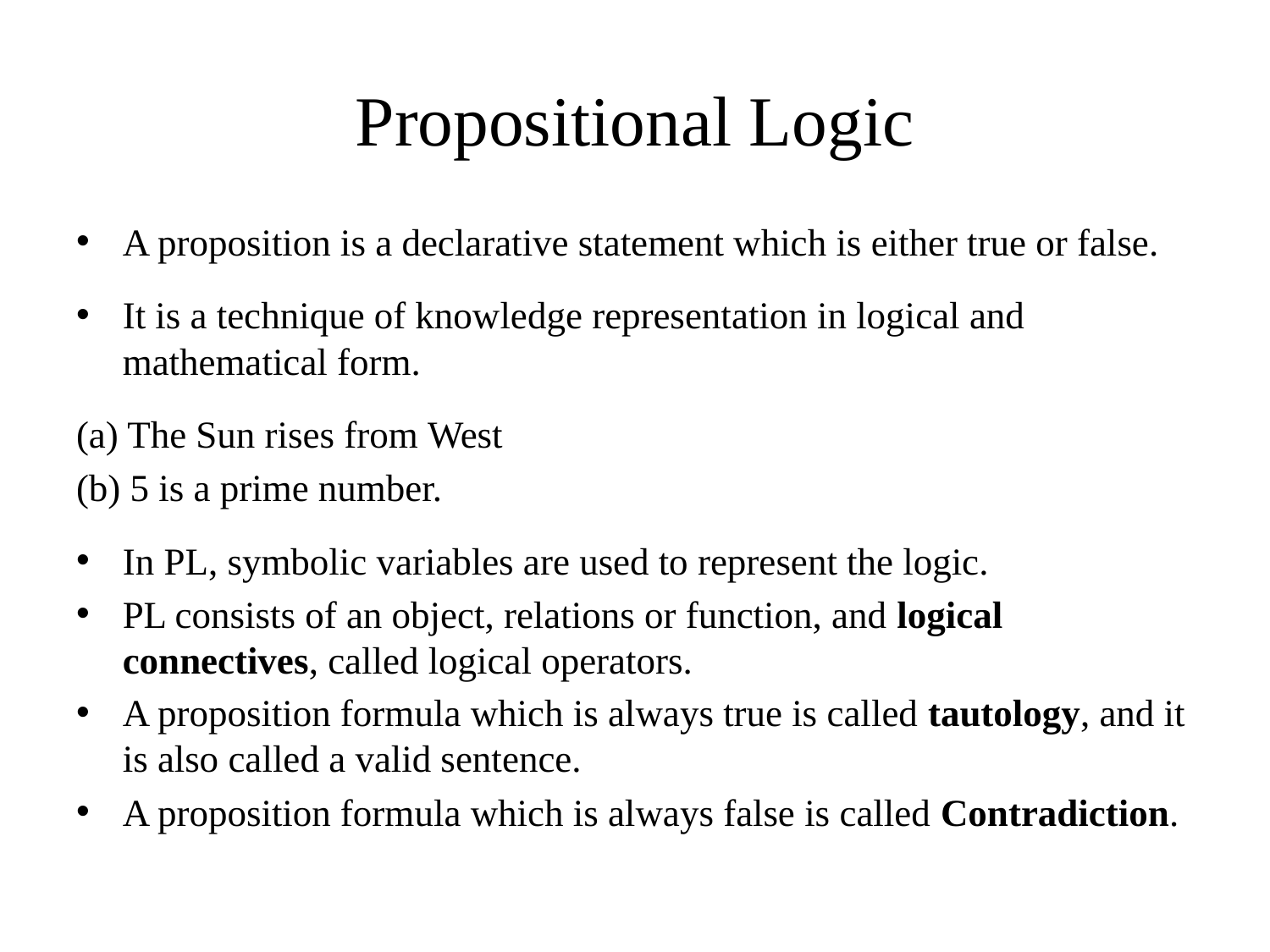

# Propositional Logic
A proposition is a declarative statement which is either true or false.

It is a technique of knowledge representation in logical and mathematical form.

(a) The Sun rises from West
(b) 5 is a prime number.

In PL, symbolic variables are used to represent the logic.
PL consists of an object, relations or function, and logical connectives, called logical operators.
A proposition formula which is always true is called tautology, and it is also called a valid sentence.
A proposition formula which is always false is called Contradiction.